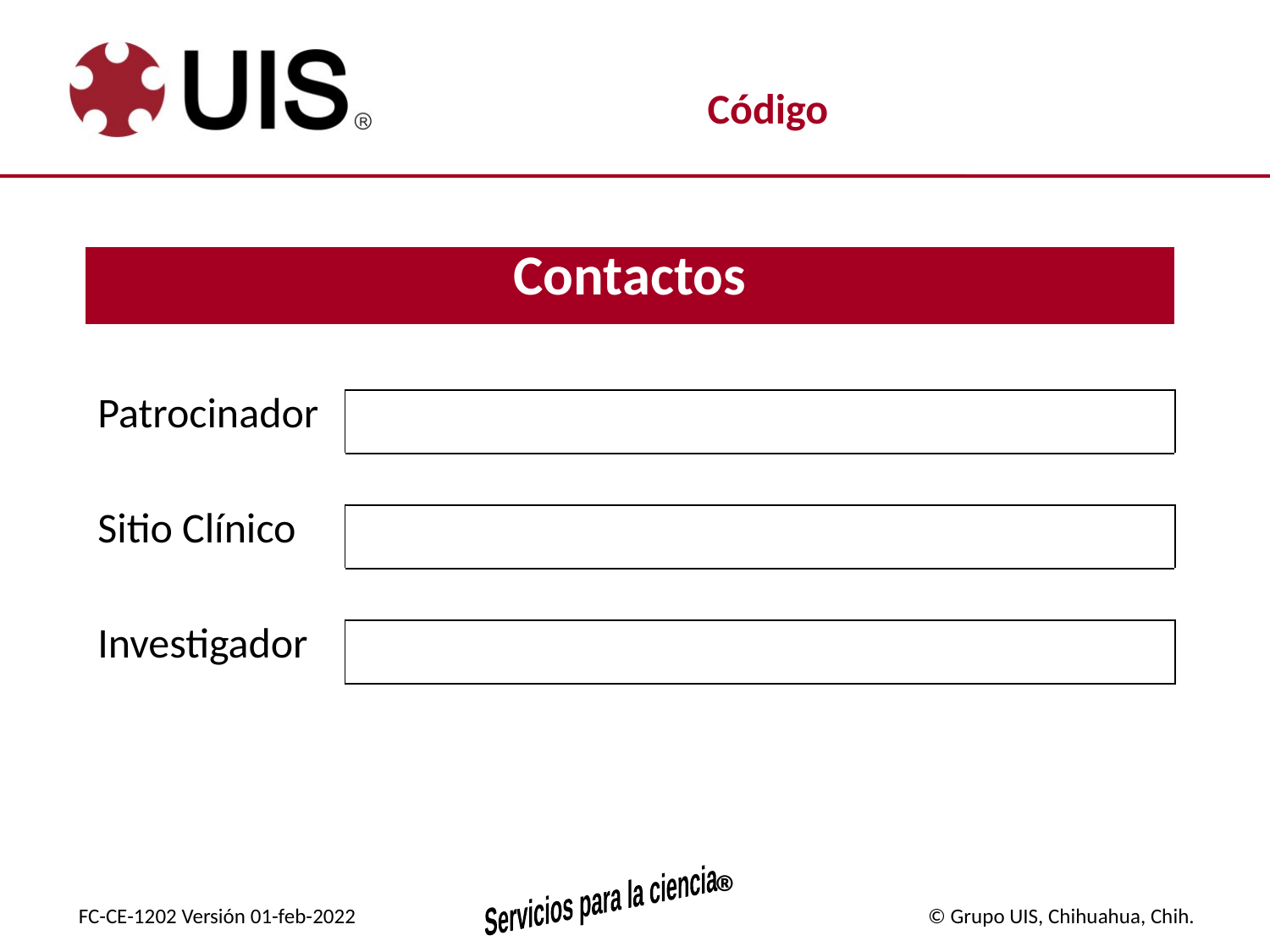

| Contactos |  |
| --- | --- |
|  |  |
| Patrocinador |  |
|  |  |
| Sitio Clínico |  |
|  |  |
| Investigador |  |